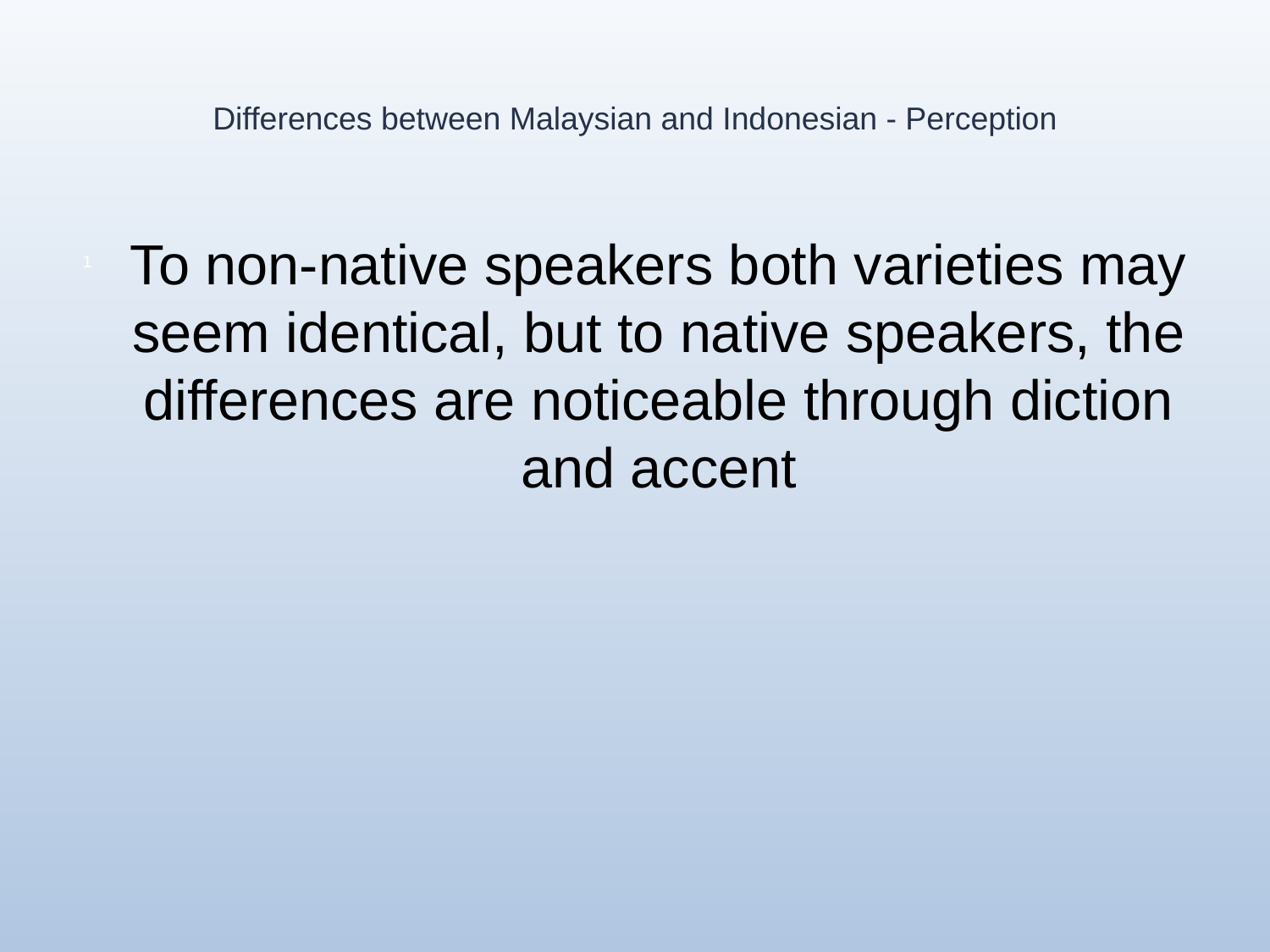

# Differences between Malaysian and Indonesian - Perception
To non-native speakers both varieties may seem identical, but to native speakers, the differences are noticeable through diction and accent